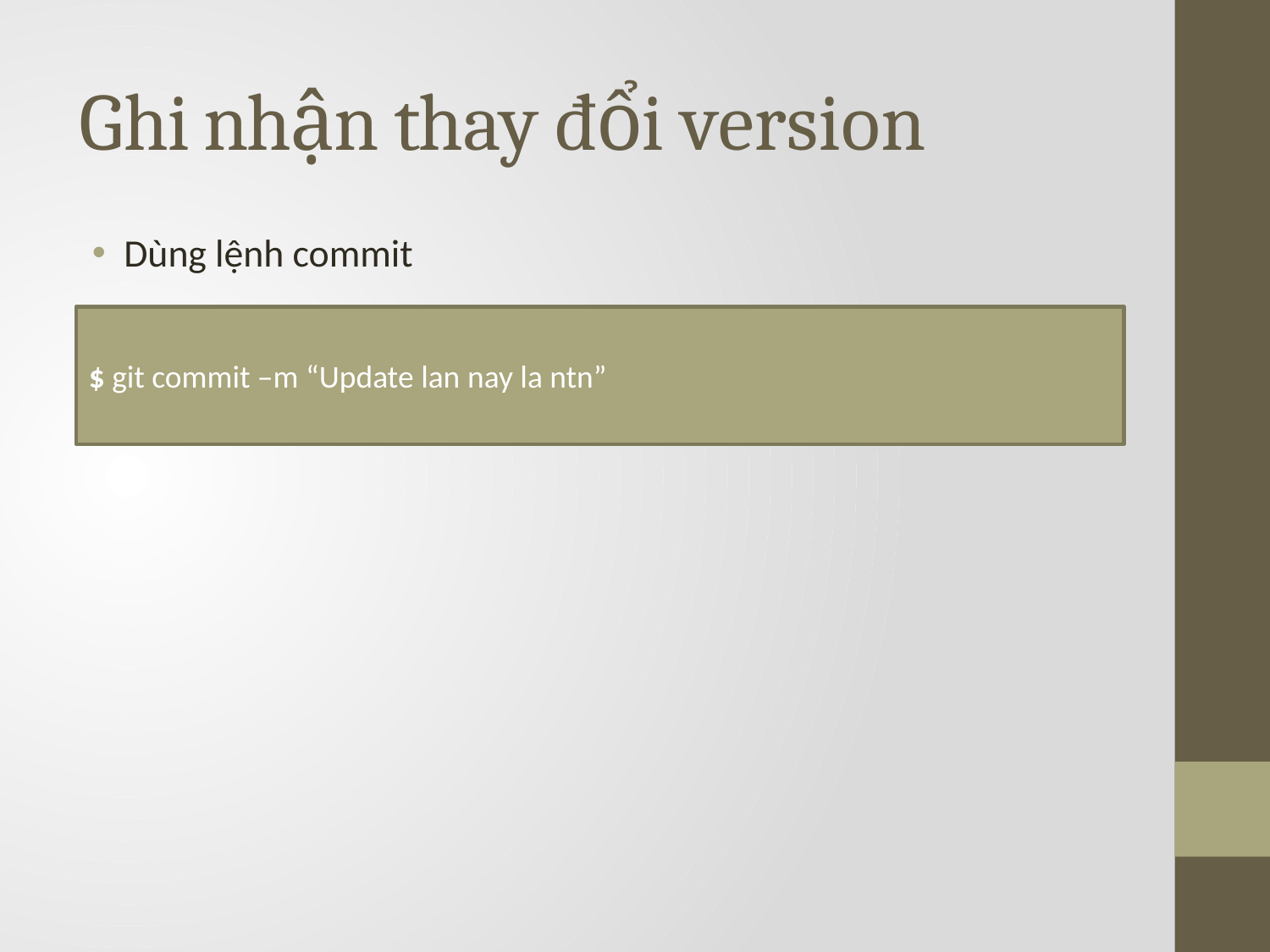

# Ghi nhận thay đổi version
Dùng lệnh commit
$ git commit –m “Update lan nay la ntn”